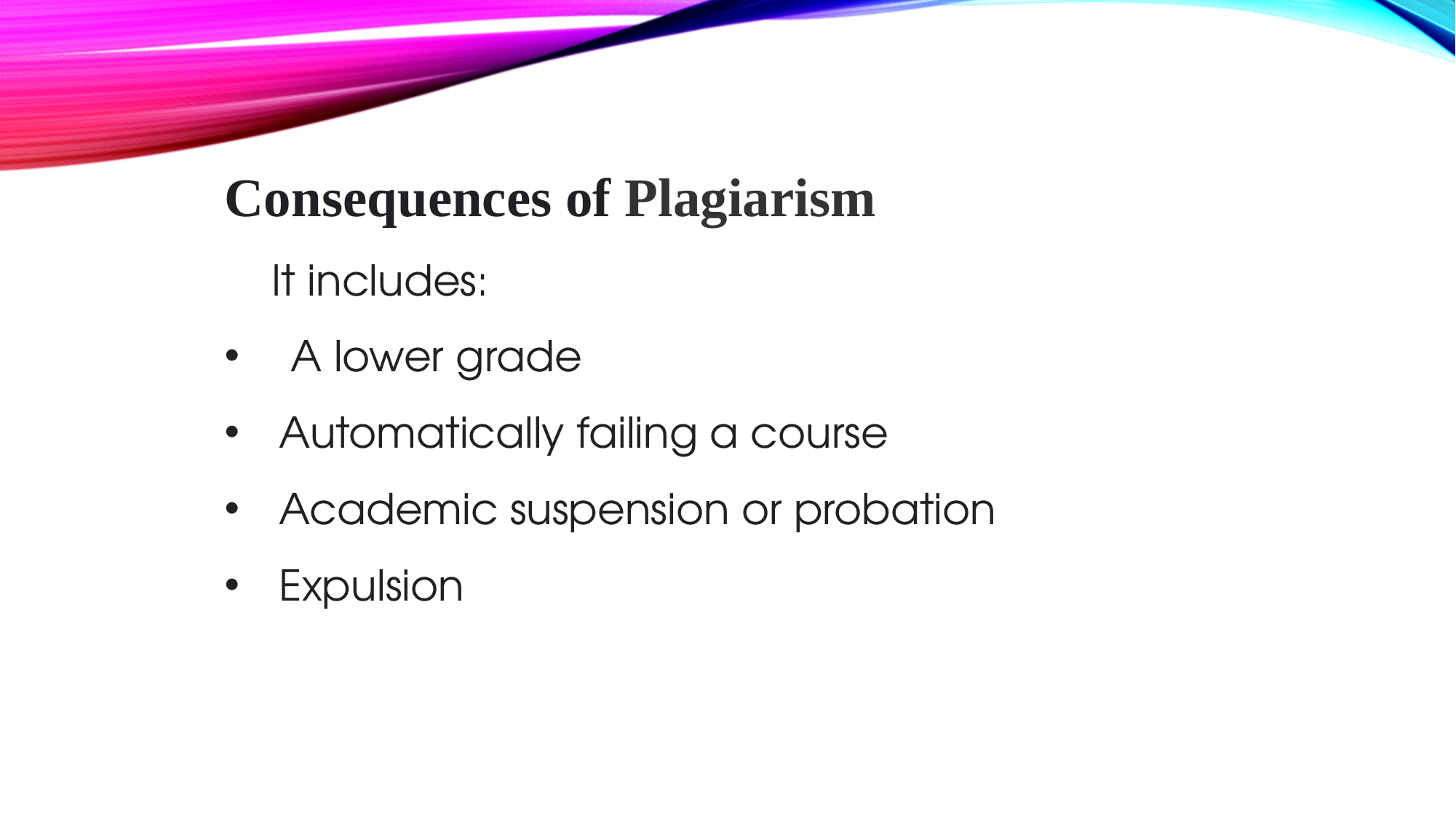

Consequences of Plagiarism
    It includes:
 A lower grade
Automatically failing a course
Academic suspension or probation
Expulsion